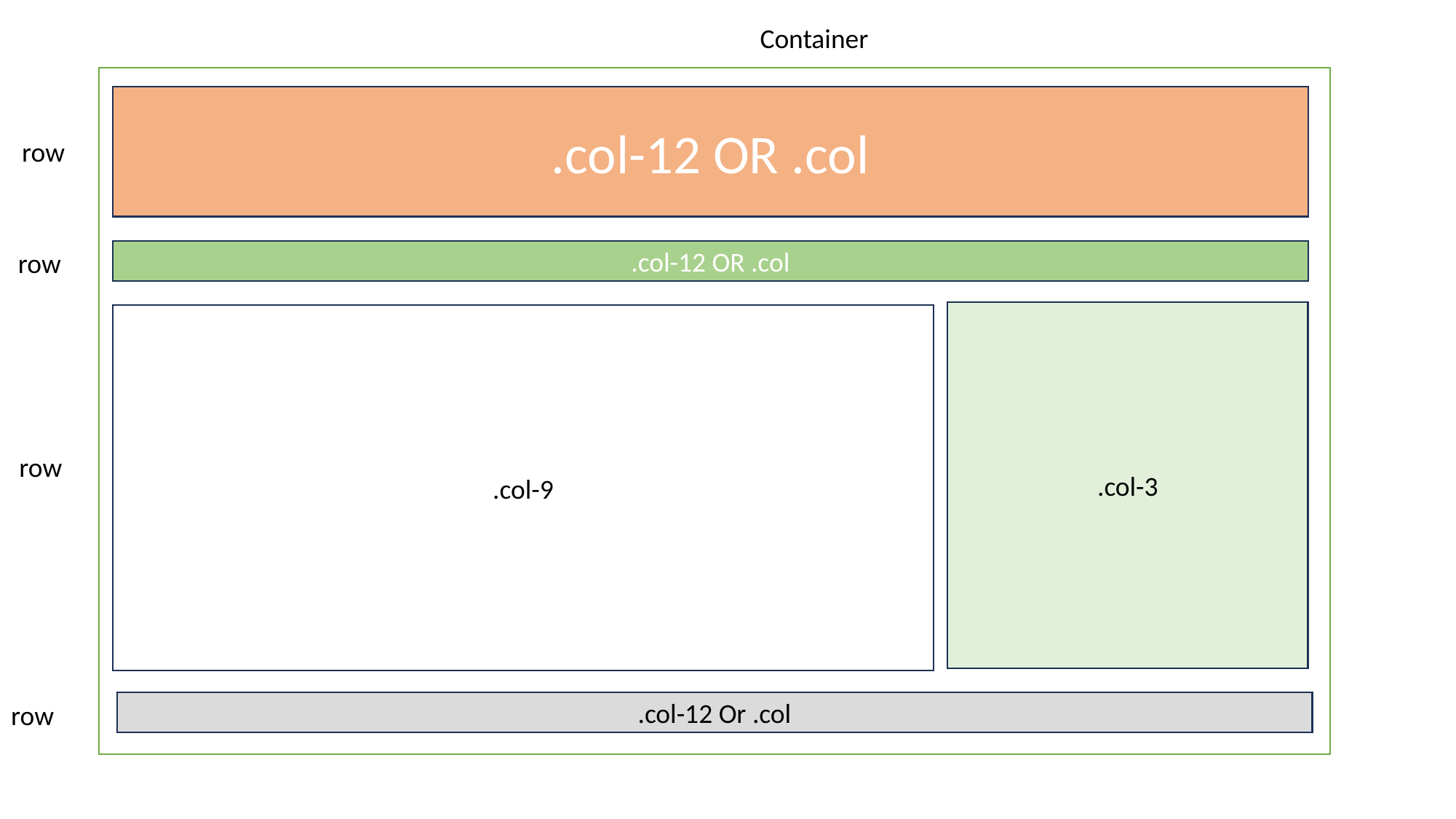

Container

.col-12 OR .col
row
row
.col-12 OR .col
.col-3
.col-9
row
row
.col-12 Or .col